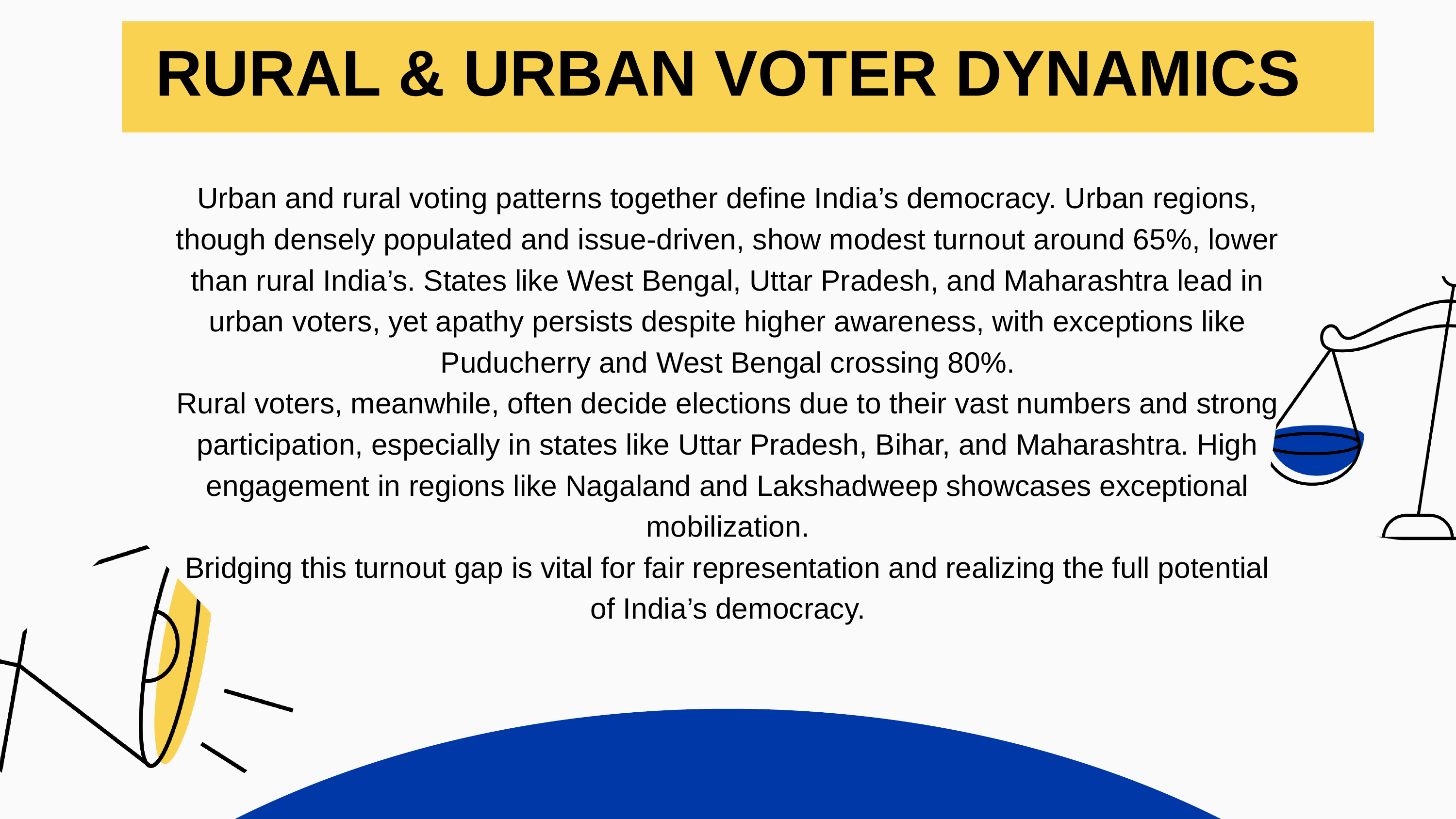

RURAL & URBAN VOTER DYNAMICS
Urban and rural voting patterns together define India’s democracy. Urban regions, though densely populated and issue-driven, show modest turnout around 65%, lower than rural India’s. States like West Bengal, Uttar Pradesh, and Maharashtra lead in urban voters, yet apathy persists despite higher awareness, with exceptions like Puducherry and West Bengal crossing 80%.
Rural voters, meanwhile, often decide elections due to their vast numbers and strong participation, especially in states like Uttar Pradesh, Bihar, and Maharashtra. High engagement in regions like Nagaland and Lakshadweep showcases exceptional mobilization.
Bridging this turnout gap is vital for fair representation and realizing the full potential of India’s democracy.